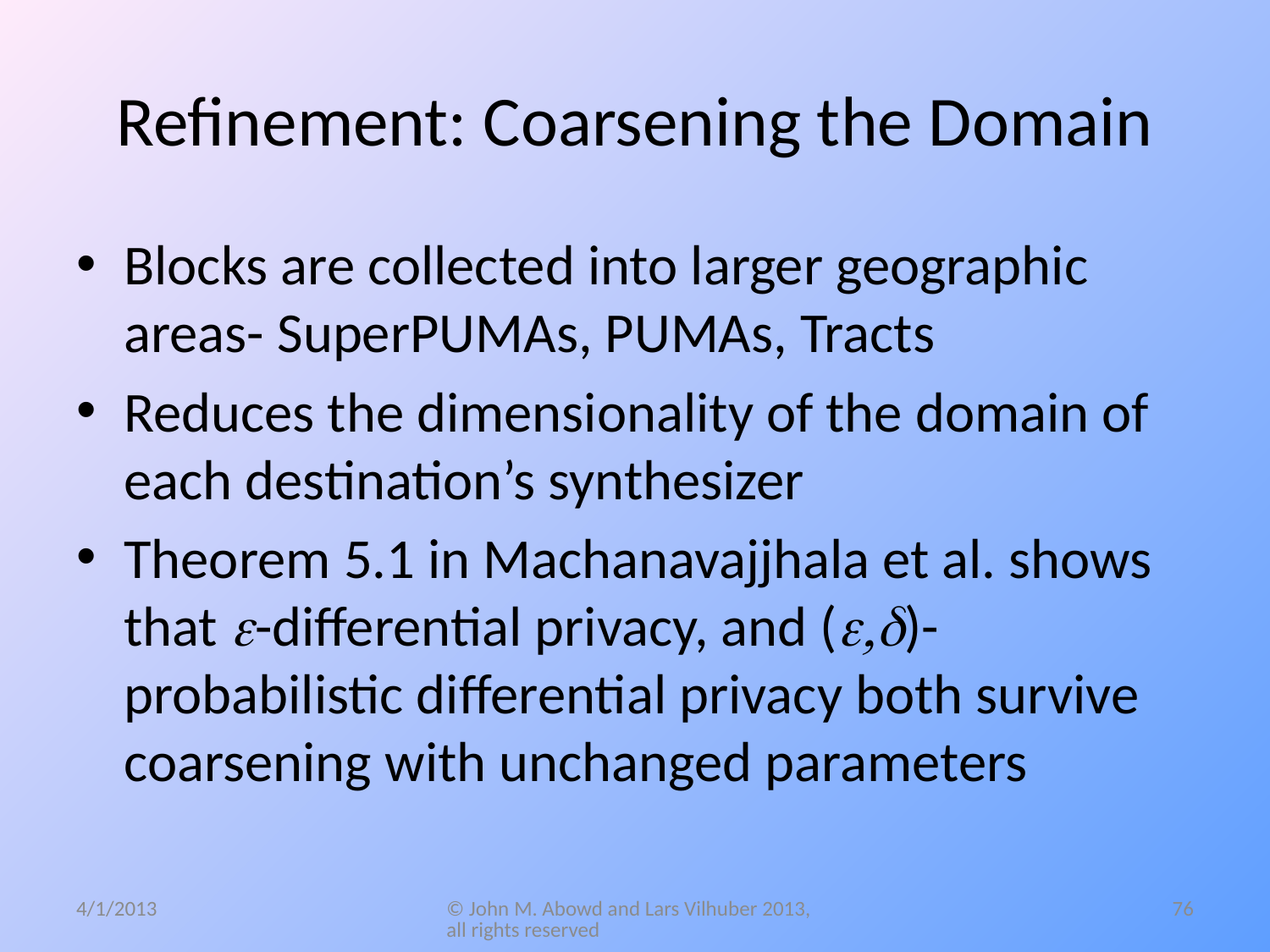

# Refinement: Coarsening the Domain
Blocks are collected into larger geographic areas- SuperPUMAs, PUMAs, Tracts
Reduces the dimensionality of the domain of each destination’s synthesizer
Theorem 5.1 in Machanavajjhala et al. shows that ε-differential privacy, and (ε,δ)-probabilistic differential privacy both survive coarsening with unchanged parameters
4/1/2013
© John M. Abowd and Lars Vilhuber 2013, all rights reserved
76